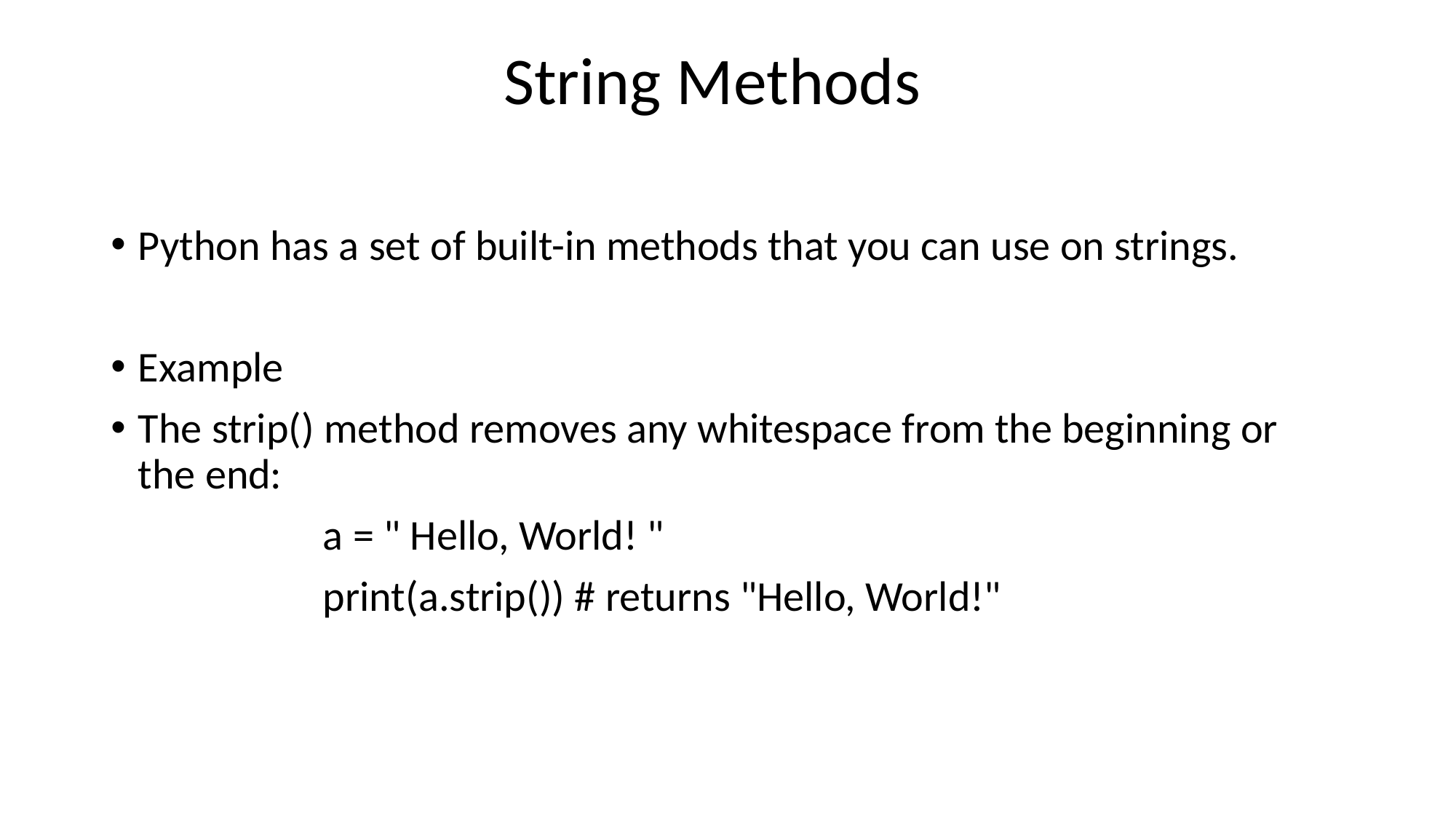

# String Methods
Python has a set of built-in methods that you can use on strings.

Example
The strip() method removes any whitespace from the beginning or the end:
                      a = " Hello, World! "
                      print(a.strip()) # returns "Hello, World!"